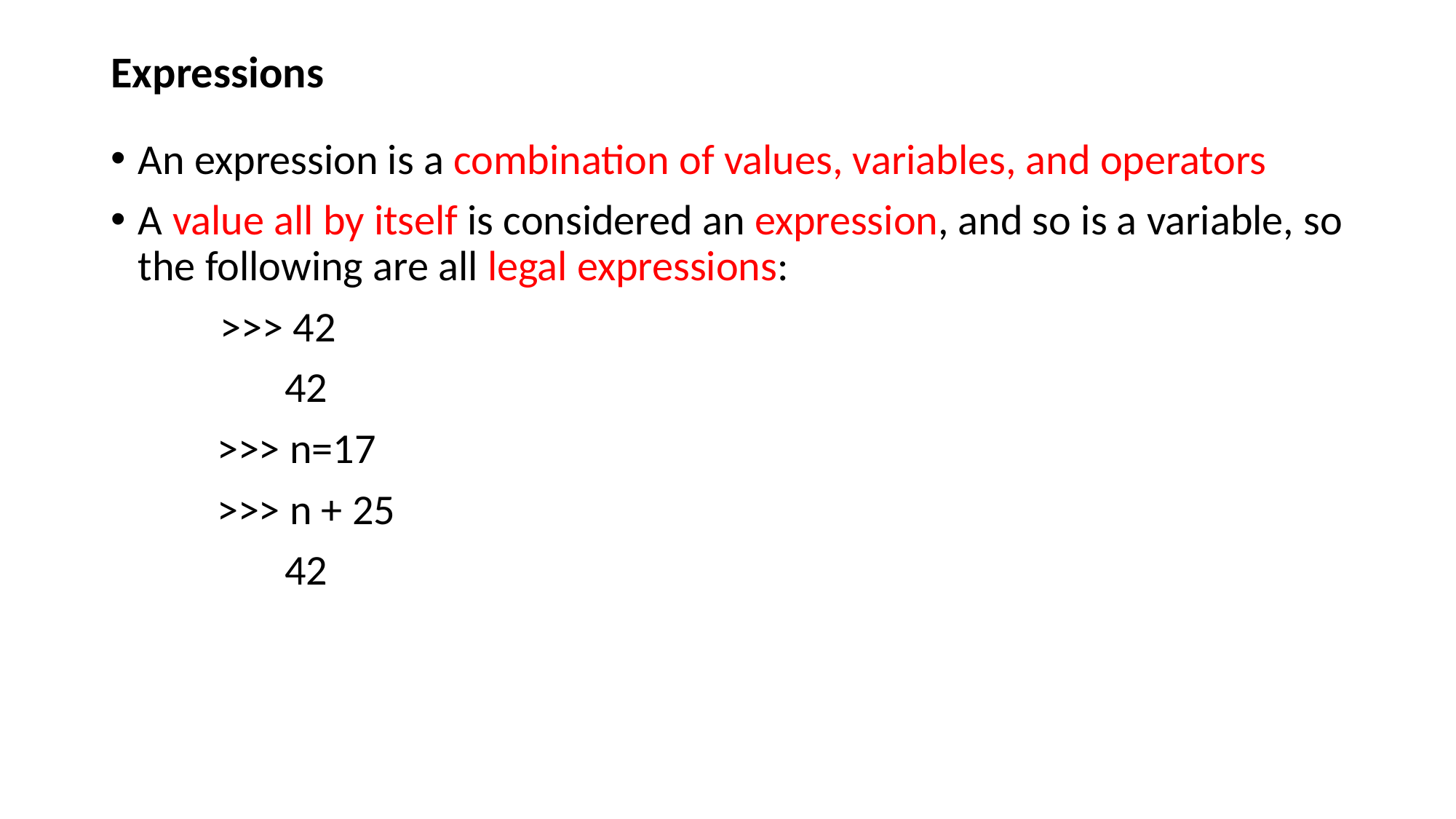

# Expressions
An expression is a combination of values, variables, and operators
A value all by itself is considered an expression, and so is a variable, so the following are all legal expressions:
	>>> 42
                  42
           >>> n=17
           >>> n + 25
                  42